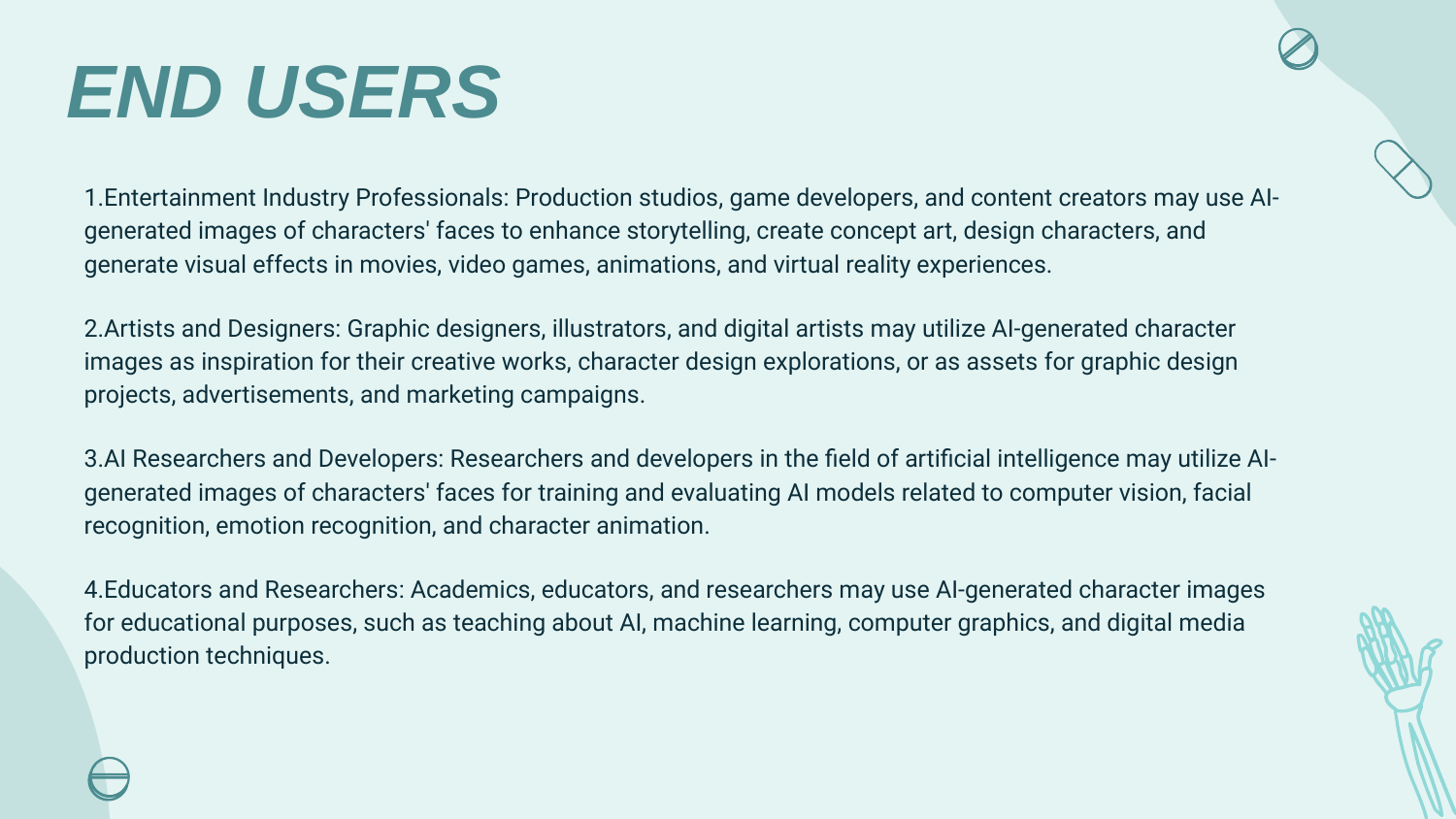

# END USERS
1.Entertainment Industry Professionals: Production studios, game developers, and content creators may use AI-generated images of characters' faces to enhance storytelling, create concept art, design characters, and generate visual effects in movies, video games, animations, and virtual reality experiences.
2.Artists and Designers: Graphic designers, illustrators, and digital artists may utilize AI-generated character images as inspiration for their creative works, character design explorations, or as assets for graphic design projects, advertisements, and marketing campaigns.
3.AI Researchers and Developers: Researchers and developers in the field of artificial intelligence may utilize AI-generated images of characters' faces for training and evaluating AI models related to computer vision, facial recognition, emotion recognition, and character animation.
4.Educators and Researchers: Academics, educators, and researchers may use AI-generated character images for educational purposes, such as teaching about AI, machine learning, computer graphics, and digital media production techniques.